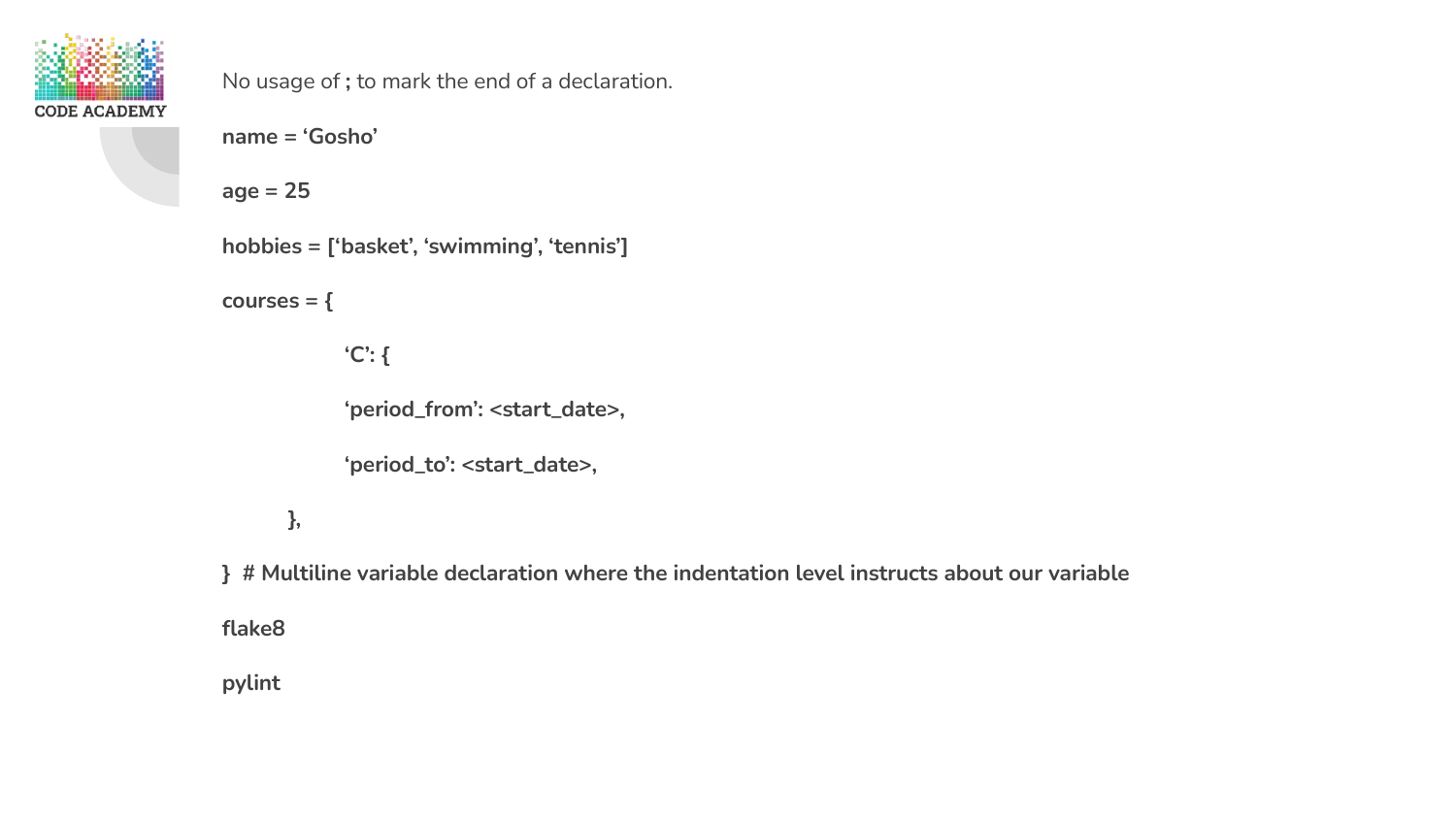

No usage of ; to mark the end of a declaration.
name = ‘Gosho’
age = 25
hobbies = [‘basket’, ‘swimming’, ‘tennis’]
courses = {
	‘C’: {
	‘period_from’: <start_date>,
	‘period_to’: <start_date>,
},
}  # Multiline variable declaration where the indentation level instructs about our variable
flake8
pylint